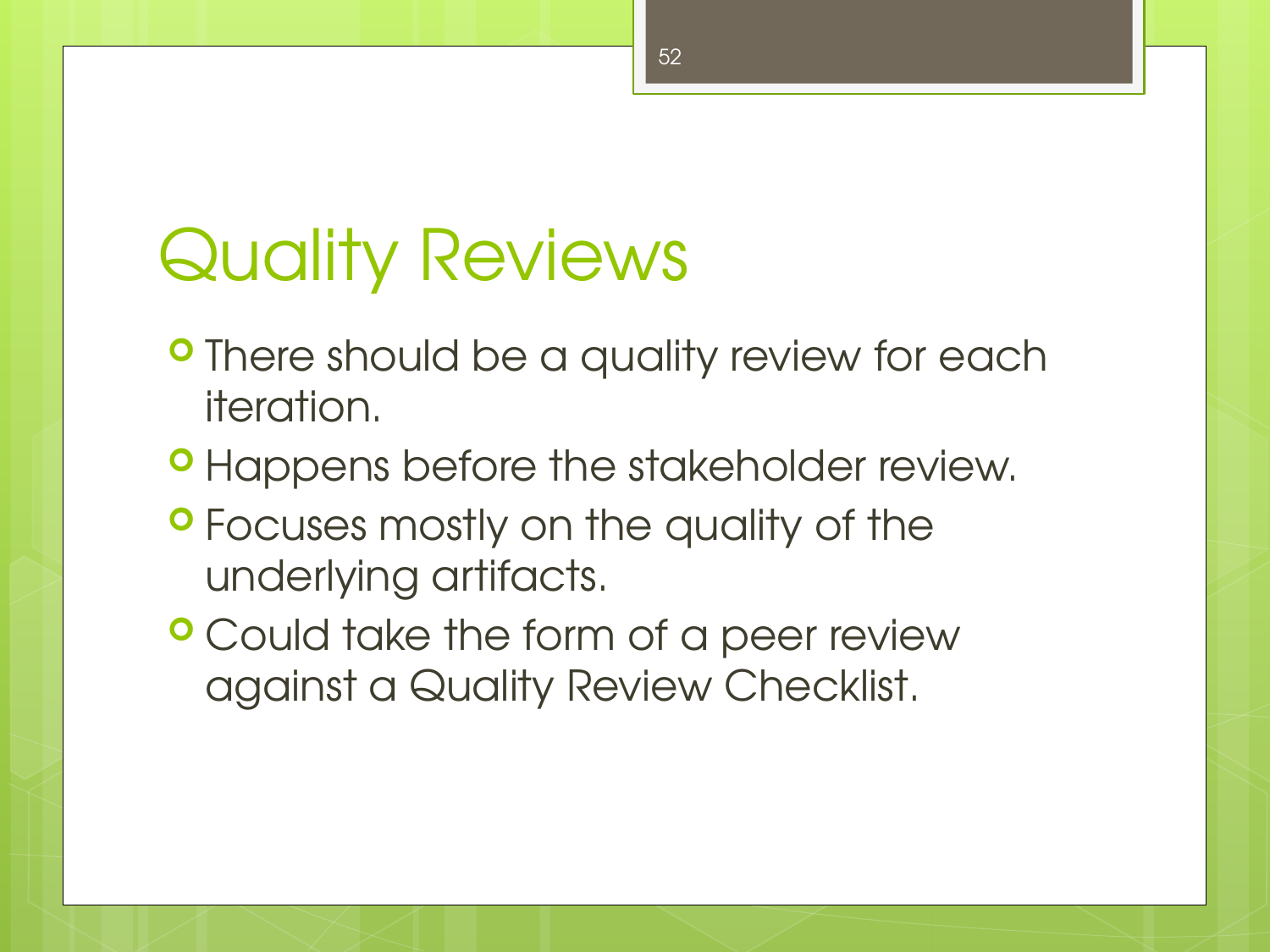

52
# Quality Reviews
There should be a quality review for each iteration.
Happens before the stakeholder review.
Focuses mostly on the quality of the underlying artifacts.
Could take the form of a peer review against a Quality Review Checklist.